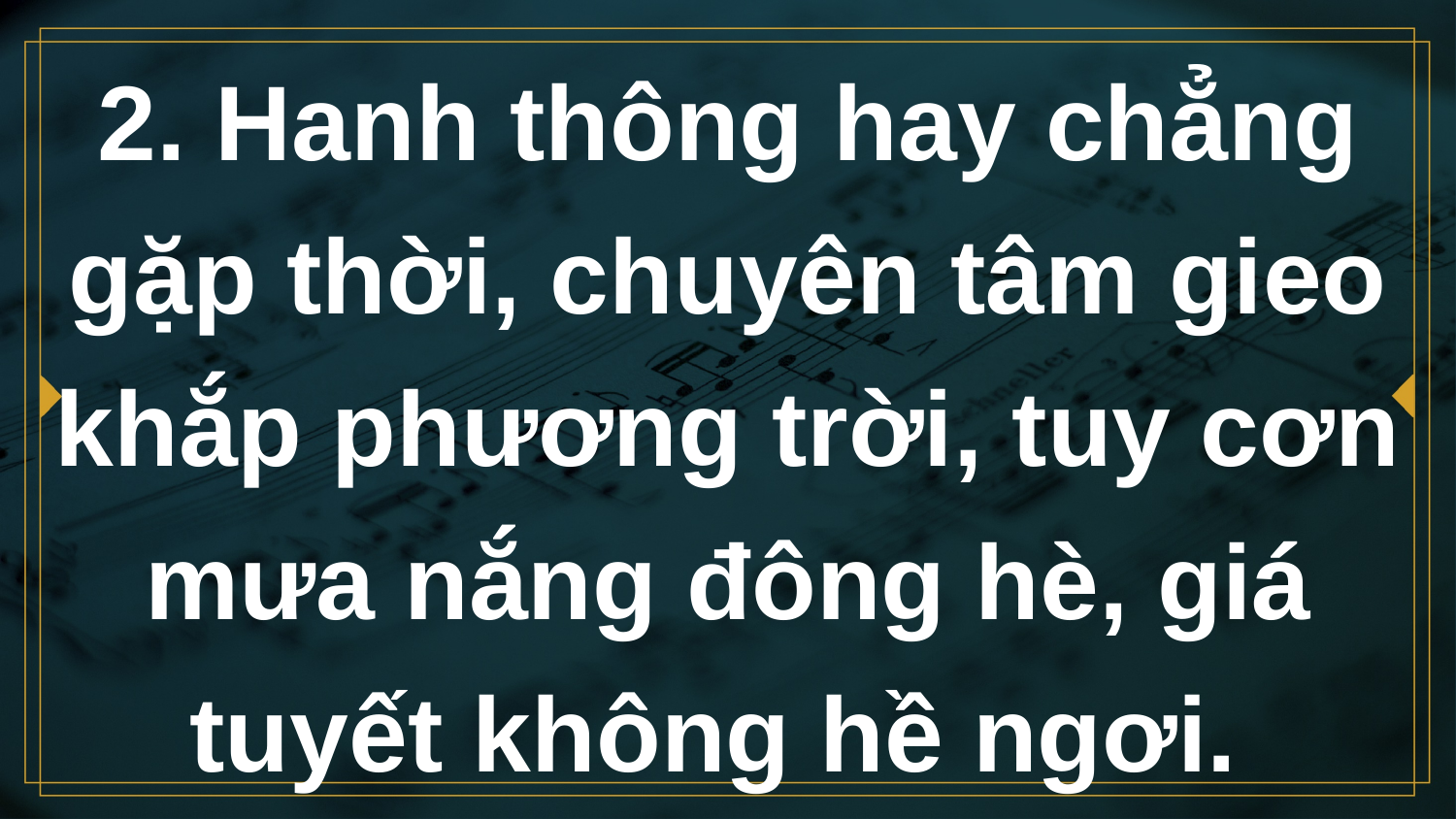

# 2. Hanh thông hay chẳng gặp thời, chuyên tâm gieo khắp phương trời, tuy cơn mưa nắng đông hè, giá tuyết không hề ngơi.